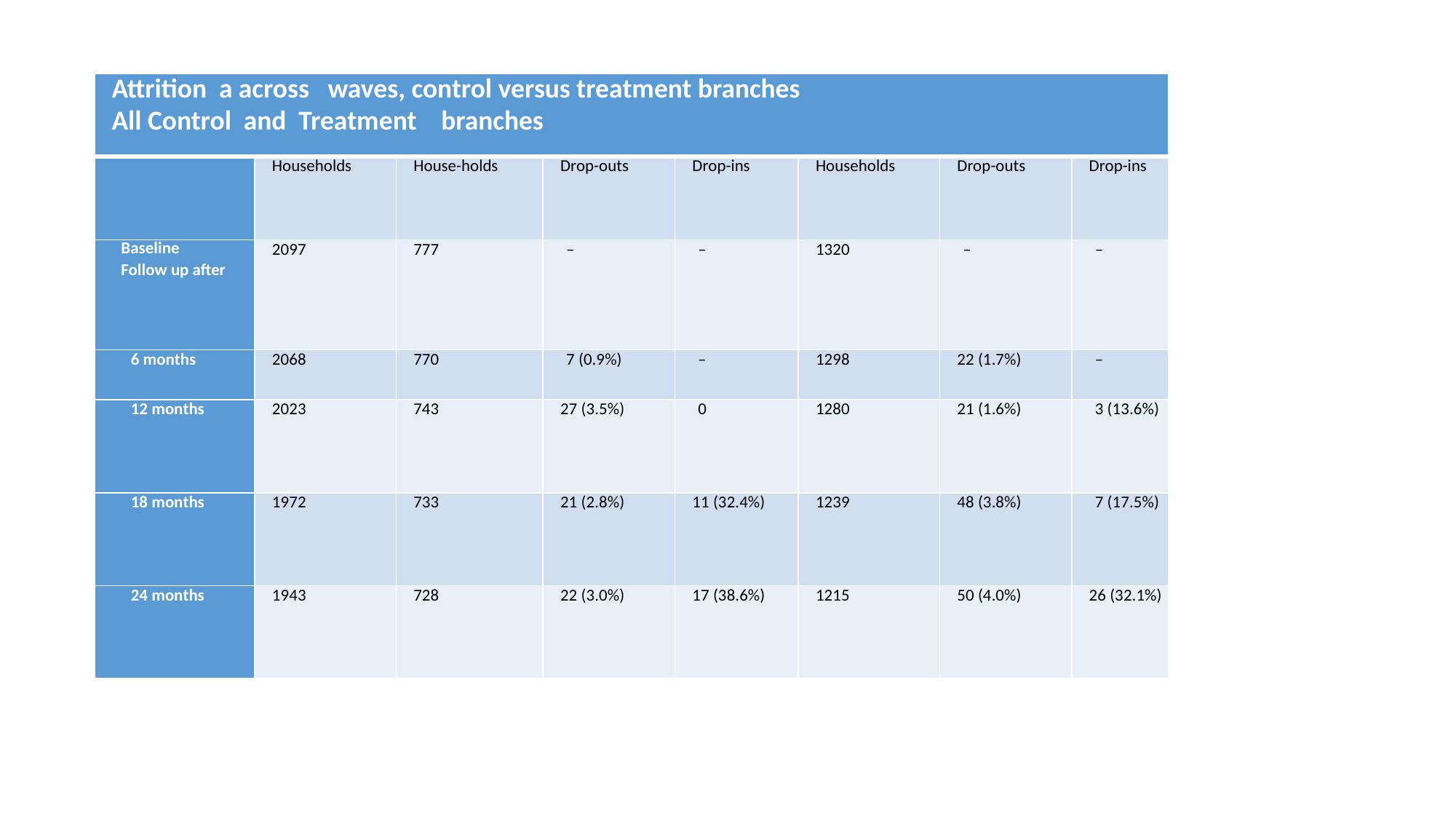

| Attrition a across waves, control versus treatment branches All Control and Treatment branches |  |  |  |  |  |  |  |
| --- | --- | --- | --- | --- | --- | --- | --- |
|  | Households | House-holds | Drop-outs | Drop-ins | Households | Drop-outs | Drop-ins |
| Baseline Follow up after | 2097 | 777 | – | – | 1320 | – | – |
| 6 months | 2068 | 770 | 7 (0.9%) | – | 1298 | 22 (1.7%) | – |
| 12 months | 2023 | 743 | 27 (3.5%) | 0 | 1280 | 21 (1.6%) | 3 (13.6%) |
| 18 months | 1972 | 733 | 21 (2.8%) | 11 (32.4%) | 1239 | 48 (3.8%) | 7 (17.5%) |
| 24 months | 1943 | 728 | 22 (3.0%) | 17 (38.6%) | 1215 | 50 (4.0%) | 26 (32.1%) |